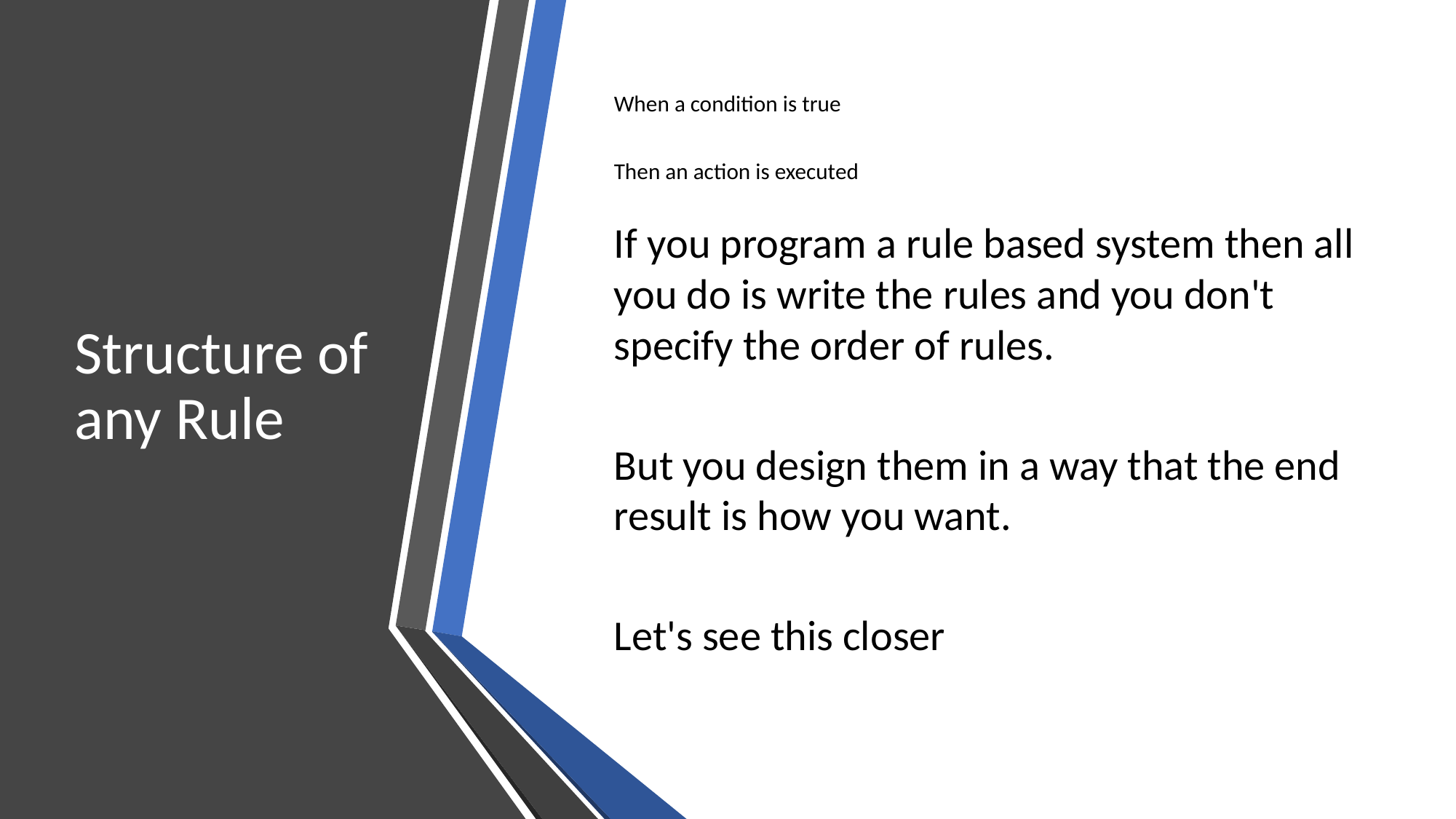

Structure of any Rule
When a condition is true

Then an action is executed
If you program a rule based system then all you do is write the rules and you don't specify the order of rules.

But you design them in a way that the end result is how you want.

Let's see this closer